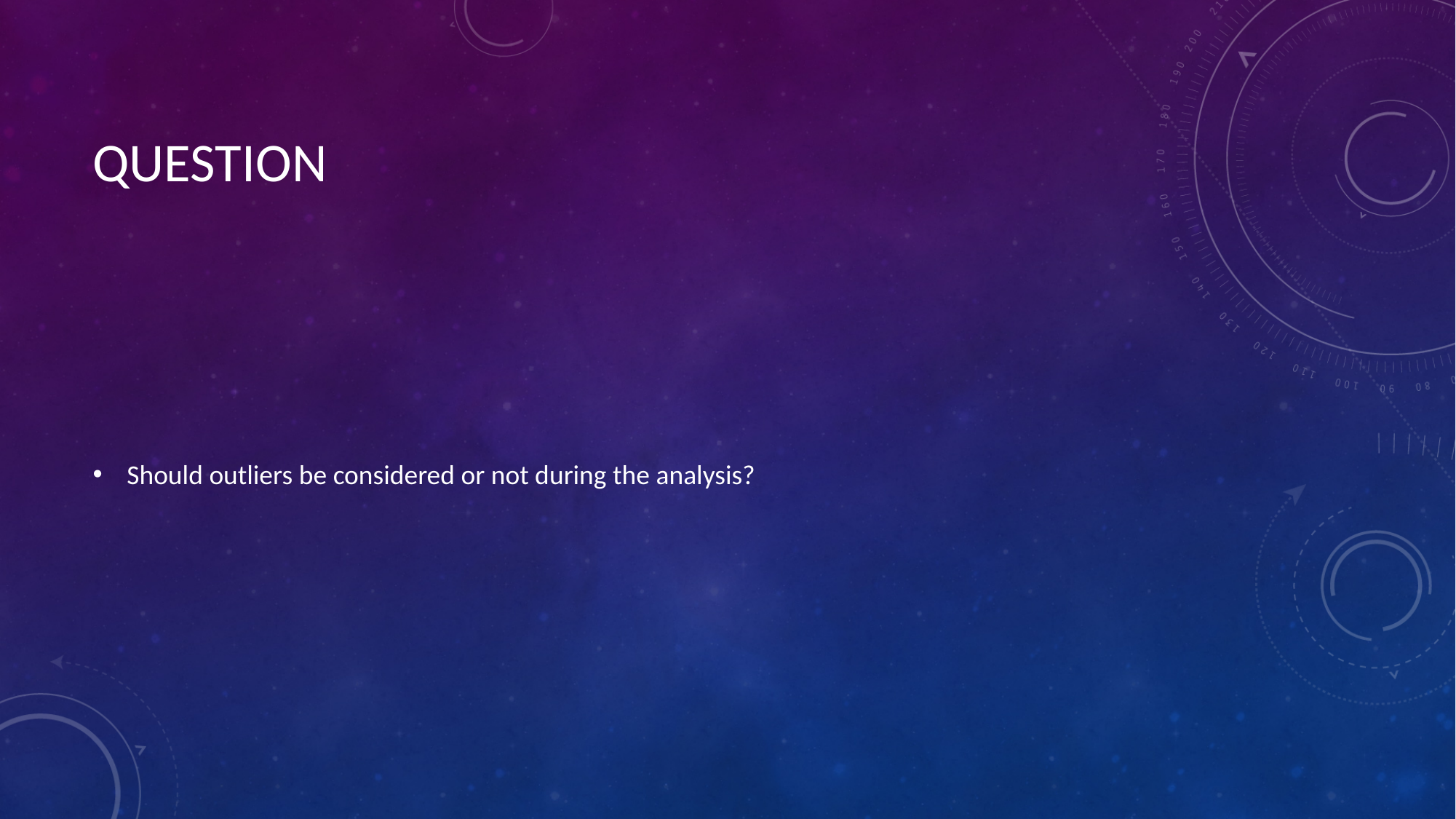

# question
Should outliers be considered or not during the analysis?